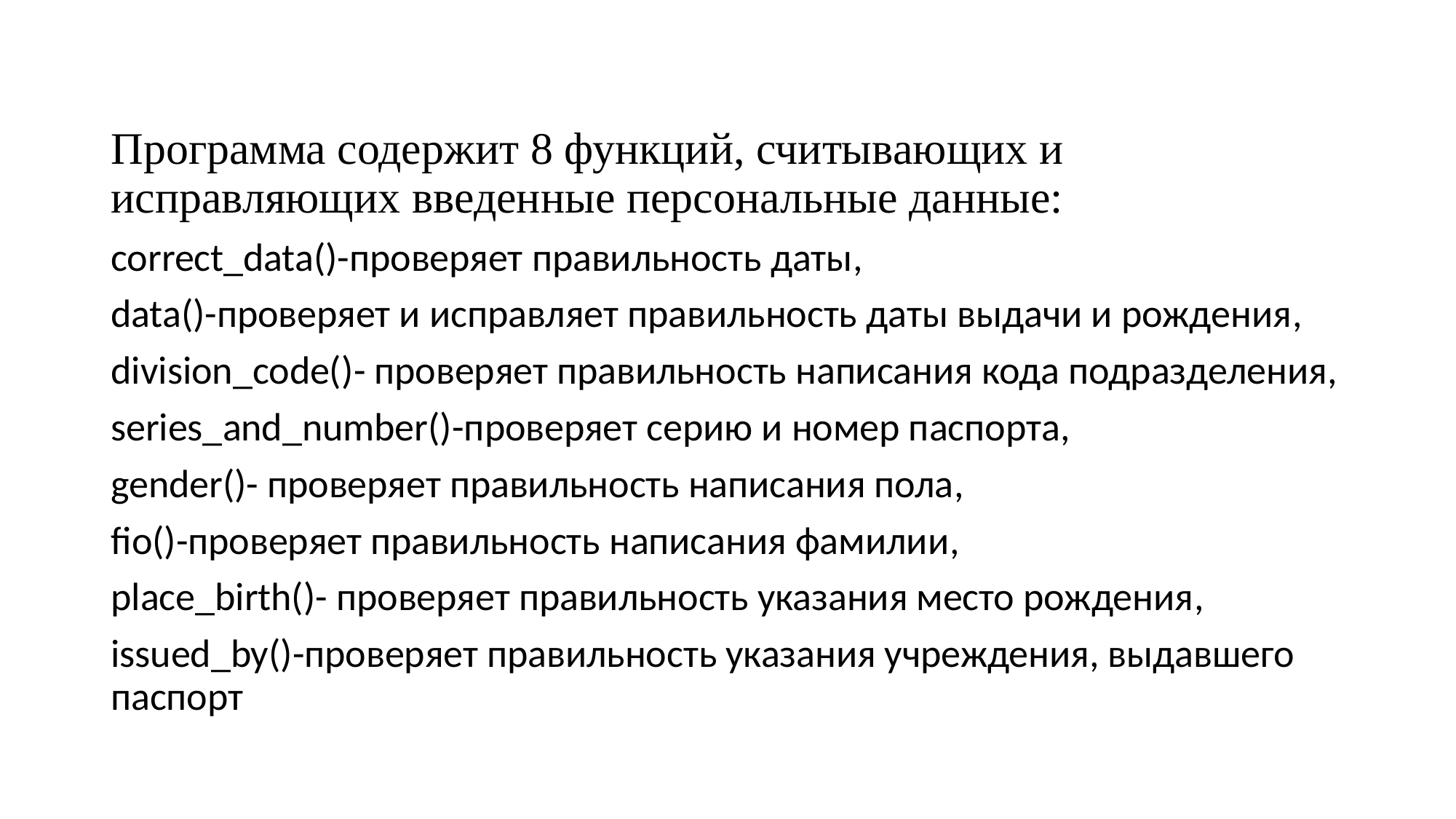

#
Программа содержит 8 функций, считывающих и исправляющих введенные персональные данные:
correct_data()-проверяет правильность даты,
data()-проверяет и исправляет правильность даты выдачи и рождения,
division_code()- проверяет правильность написания кода подразделения,
series_and_number()-проверяет серию и номер паспорта,
gender()- проверяет правильность написания пола,
fio()-проверяет правильность написания фамилии,
place_birth()- проверяет правильность указания место рождения,
issued_by()-проверяет правильность указания учреждения, выдавшего паспорт